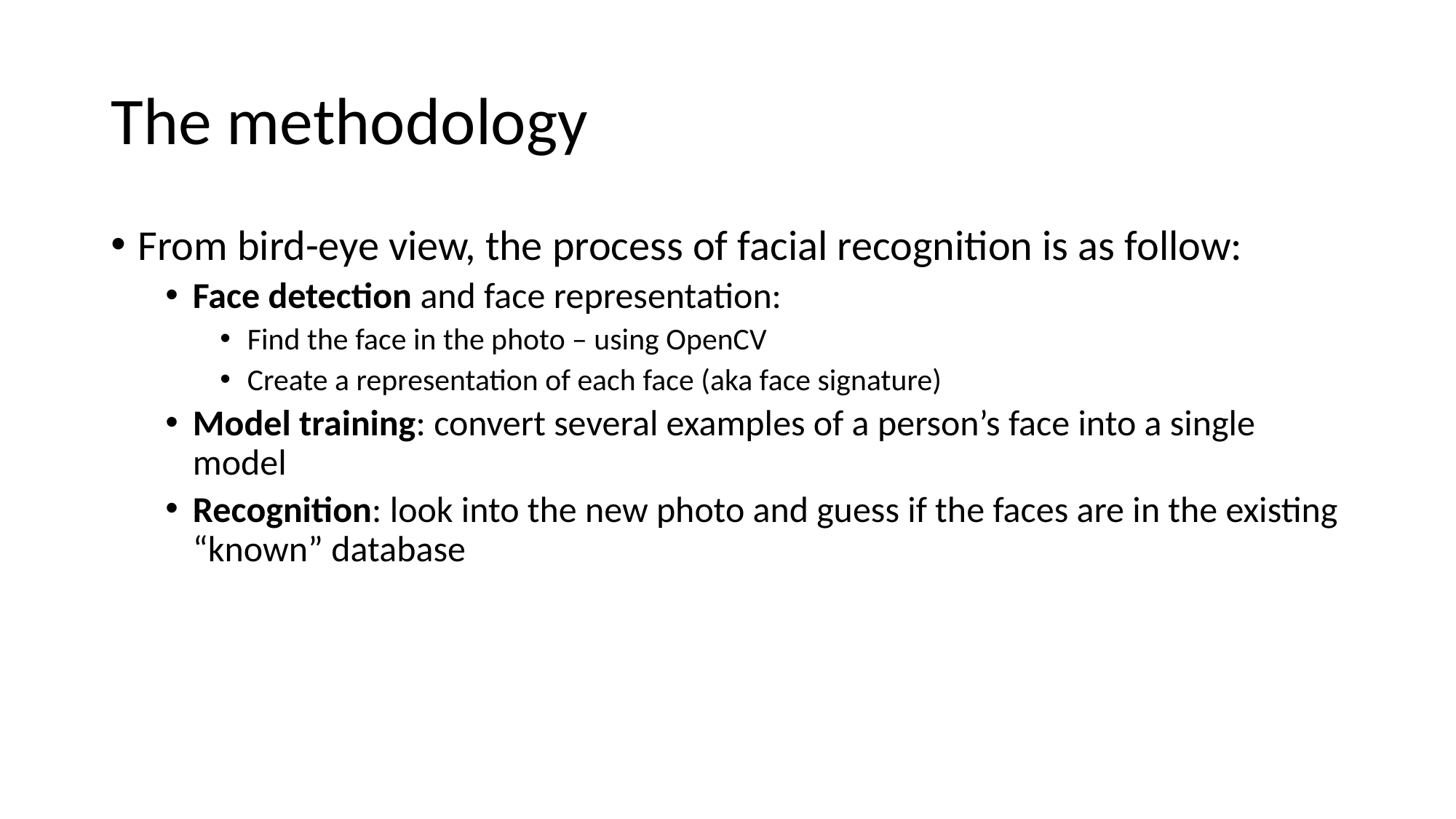

# The methodology
From bird-eye view, the process of facial recognition is as follow:
Face detection and face representation:
Find the face in the photo – using OpenCV
Create a representation of each face (aka face signature)
Model training: convert several examples of a person’s face into a single model
Recognition: look into the new photo and guess if the faces are in the existing “known” database